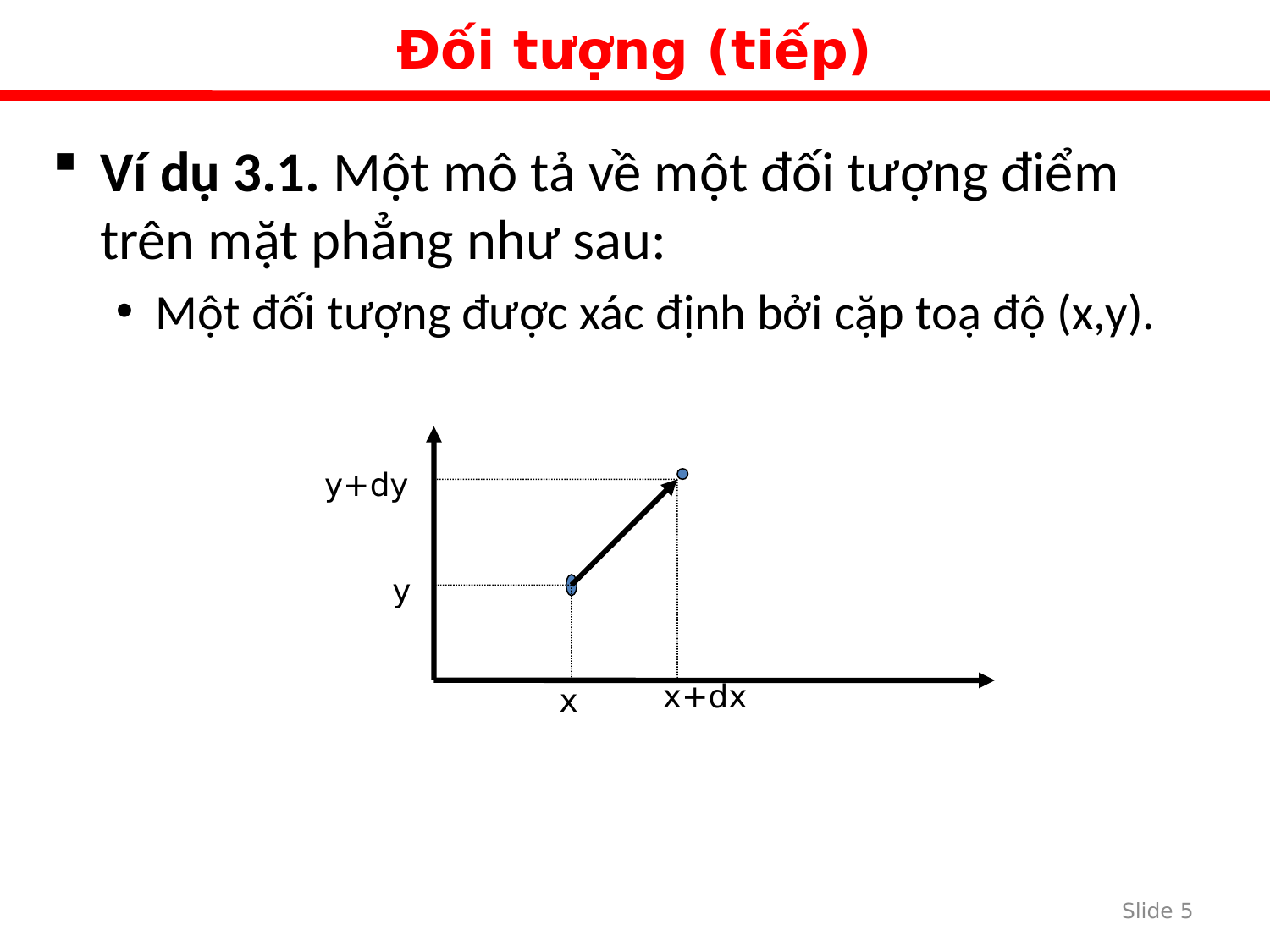

Đối tượng (tiếp)

Ví dụ 3.1. Một mô tả về một đối tượng điểm trên mặt phẳng như sau:
Một đối tượng được xác định bởi cặp toạ độ (x,y).

y+dy

y

x+dx
x

Slide 5